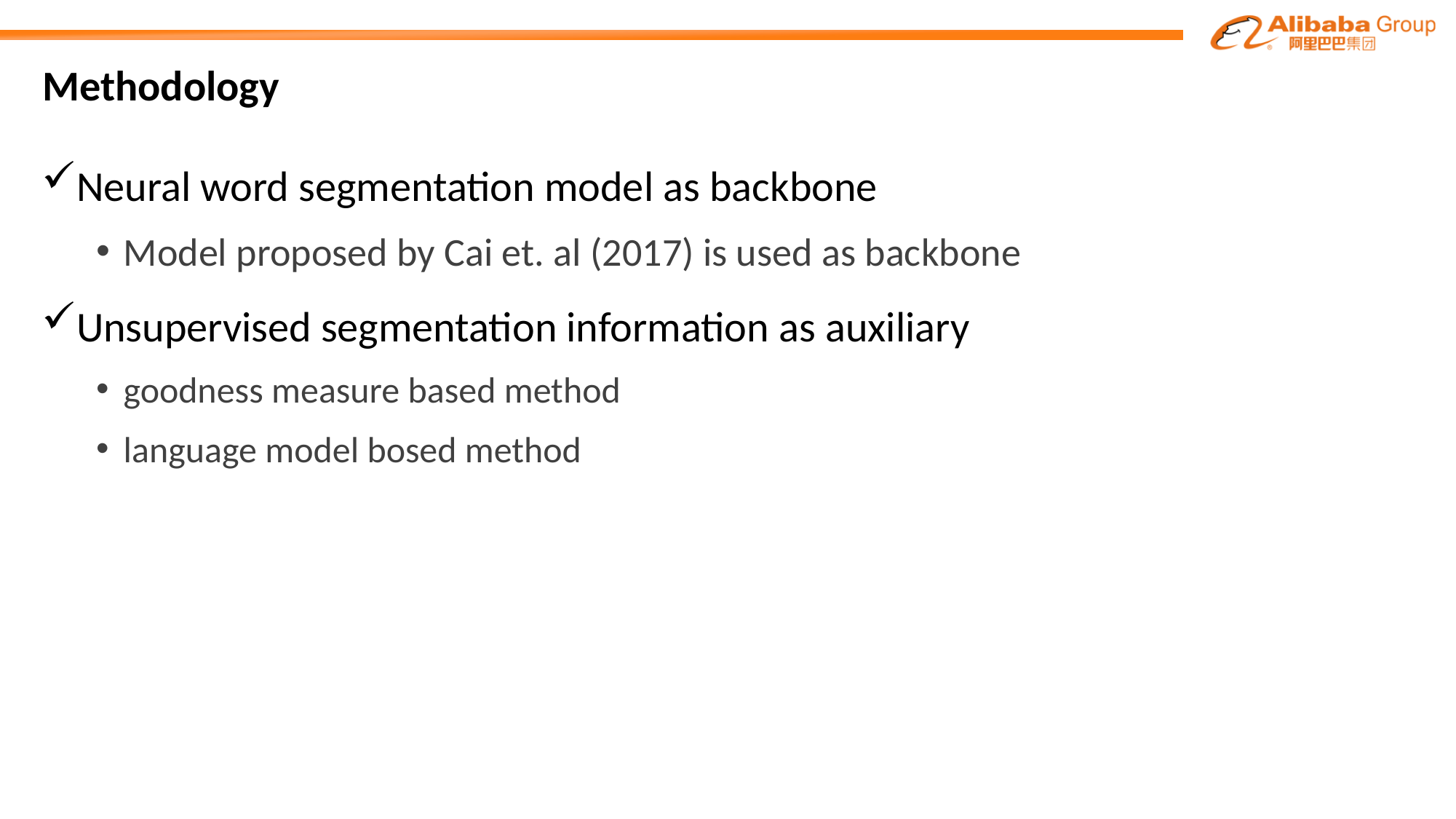

# Methodology
Neural word segmentation model as backbone
Model proposed by Cai et. al (2017) is used as backbone
Unsupervised segmentation information as auxiliary
goodness measure based method
language model bosed method